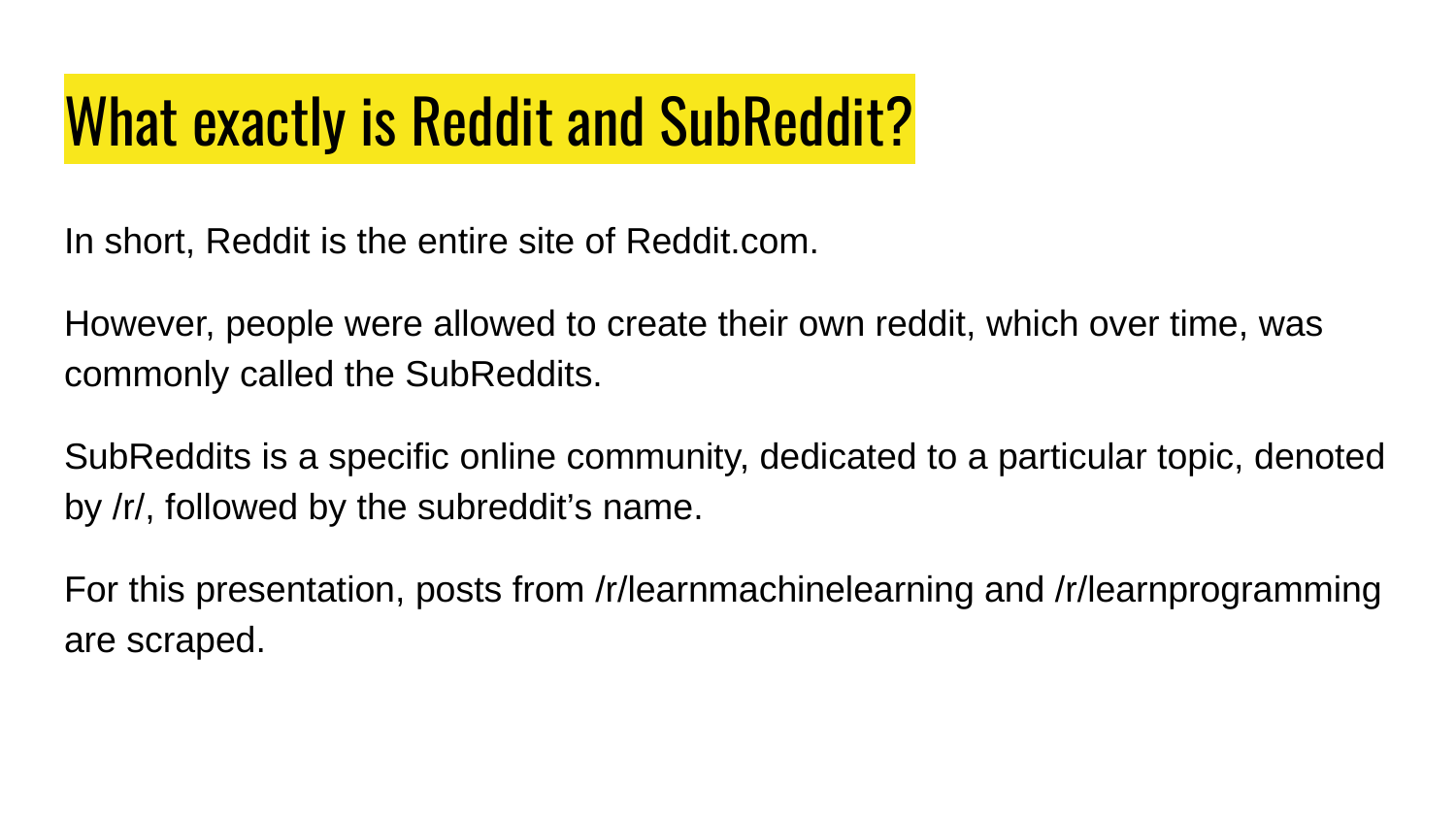

# What exactly is Reddit and SubReddit?
In short, Reddit is the entire site of Reddit.com.
However, people were allowed to create their own reddit, which over time, was commonly called the SubReddits.
SubReddits is a specific online community, dedicated to a particular topic, denoted by /r/, followed by the subreddit’s name.
For this presentation, posts from /r/learnmachinelearning and /r/learnprogramming are scraped.